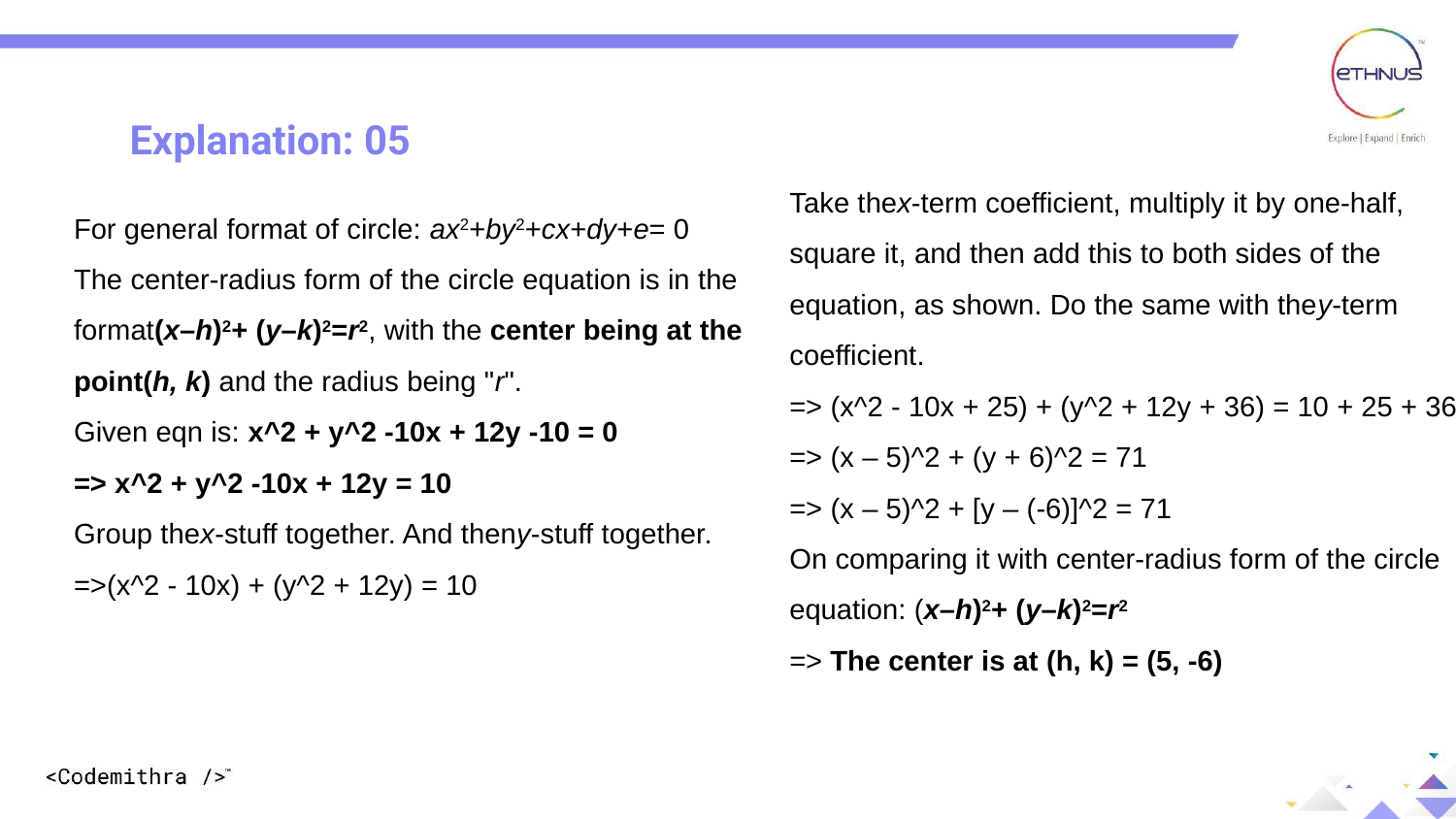

Explanation: 05
Take thex-term coefficient, multiply it by one-half, square it, and then add this to both sides of the equation, as shown. Do the same with they-term coefficient.
=> (x^2 - 10x + 25) + (y^2 + 12y + 36) = 10 + 25 + 36
=> (x – 5)^2 + (y + 6)^2 = 71
=> (x – 5)^2 + [y – (-6)]^2 = 71
On comparing it with center-radius form of the circle equation: (x–h)2+ (y–k)2=r2
=> The center is at (h, k) = (5, -6)
For general format of circle: ax2+by2+cx+dy+e= 0
The center-radius form of the circle equation is in the format(x–h)2+ (y–k)2=r2, with the center being at the point(h, k) and the radius being "r".
Given eqn is: x^2 + y^2 -10x + 12y -10 = 0
=> x^2 + y^2 -10x + 12y = 10
Group thex-stuff together. And theny-stuff together.
=>(x^2 - 10x) + (y^2 + 12y) = 10